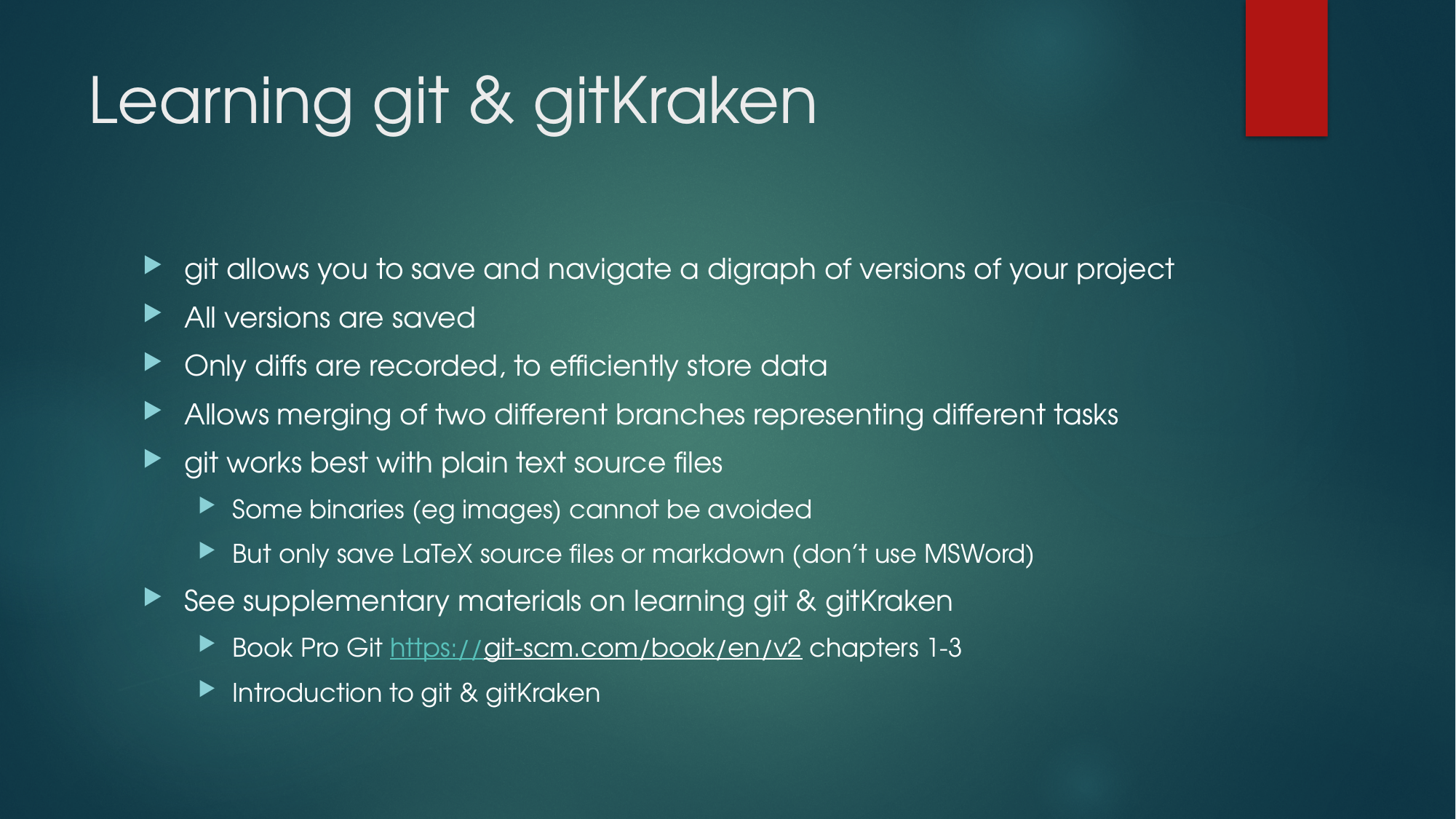

# Learning git & gitKraken
git allows you to save and navigate a digraph of versions of your project
All versions are saved
Only diffs are recorded, to efficiently store data
Allows merging of two different branches representing different tasks
git works best with plain text source files
Some binaries (eg images) cannot be avoided
But only save LaTeX source files or markdown (don’t use MSWord)
See supplementary materials on learning git & gitKraken
Book Pro Git https://git-scm.com/book/en/v2 chapters 1-3
Introduction to git & gitKraken